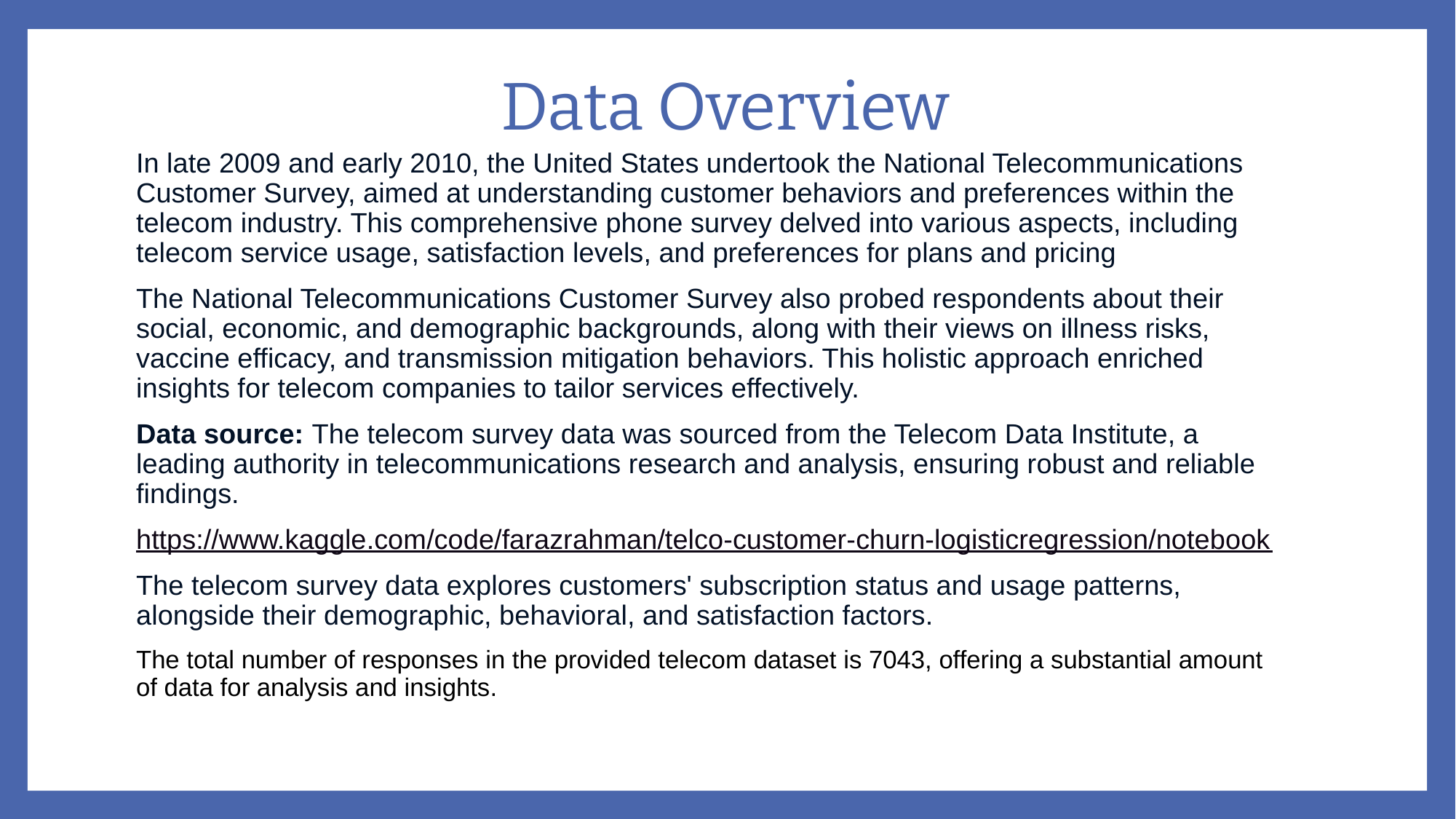

# Data Overview
In late 2009 and early 2010, the United States undertook the National Telecommunications Customer Survey, aimed at understanding customer behaviors and preferences within the telecom industry. This comprehensive phone survey delved into various aspects, including telecom service usage, satisfaction levels, and preferences for plans and pricing
The National Telecommunications Customer Survey also probed respondents about their social, economic, and demographic backgrounds, along with their views on illness risks, vaccine efficacy, and transmission mitigation behaviors. This holistic approach enriched insights for telecom companies to tailor services effectively.
Data source: The telecom survey data was sourced from the Telecom Data Institute, a leading authority in telecommunications research and analysis, ensuring robust and reliable findings.
https://www.kaggle.com/code/farazrahman/telco-customer-churn-logisticregression/notebook
The telecom survey data explores customers' subscription status and usage patterns, alongside their demographic, behavioral, and satisfaction factors.
The total number of responses in the provided telecom dataset is 7043, offering a substantial amount of data for analysis and insights.